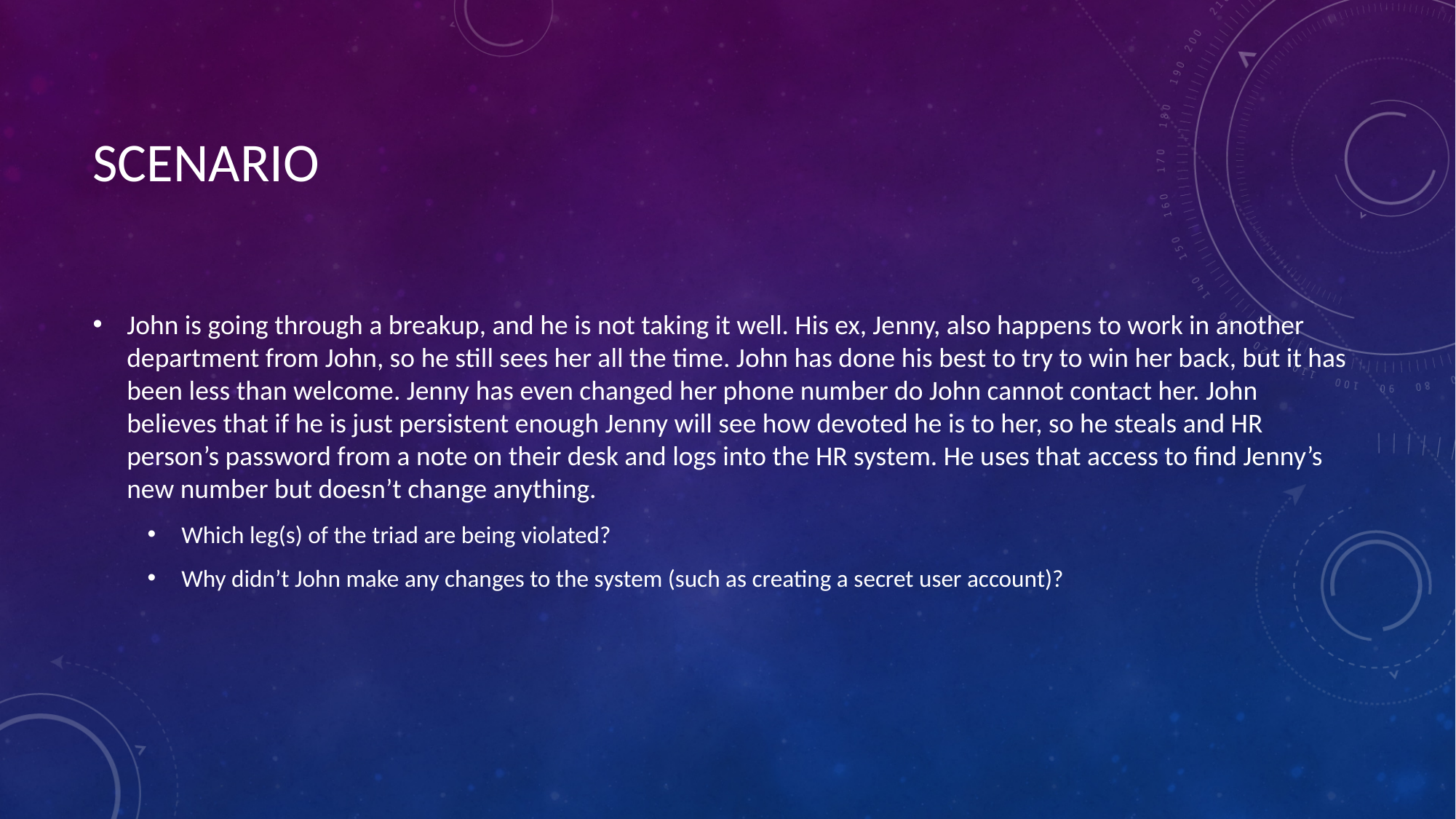

# Scenario
John is going through a breakup, and he is not taking it well. His ex, Jenny, also happens to work in another department from John, so he still sees her all the time. John has done his best to try to win her back, but it has been less than welcome. Jenny has even changed her phone number do John cannot contact her. John believes that if he is just persistent enough Jenny will see how devoted he is to her, so he steals and HR person’s password from a note on their desk and logs into the HR system. He uses that access to find Jenny’s new number but doesn’t change anything.
Which leg(s) of the triad are being violated?
Why didn’t John make any changes to the system (such as creating a secret user account)?